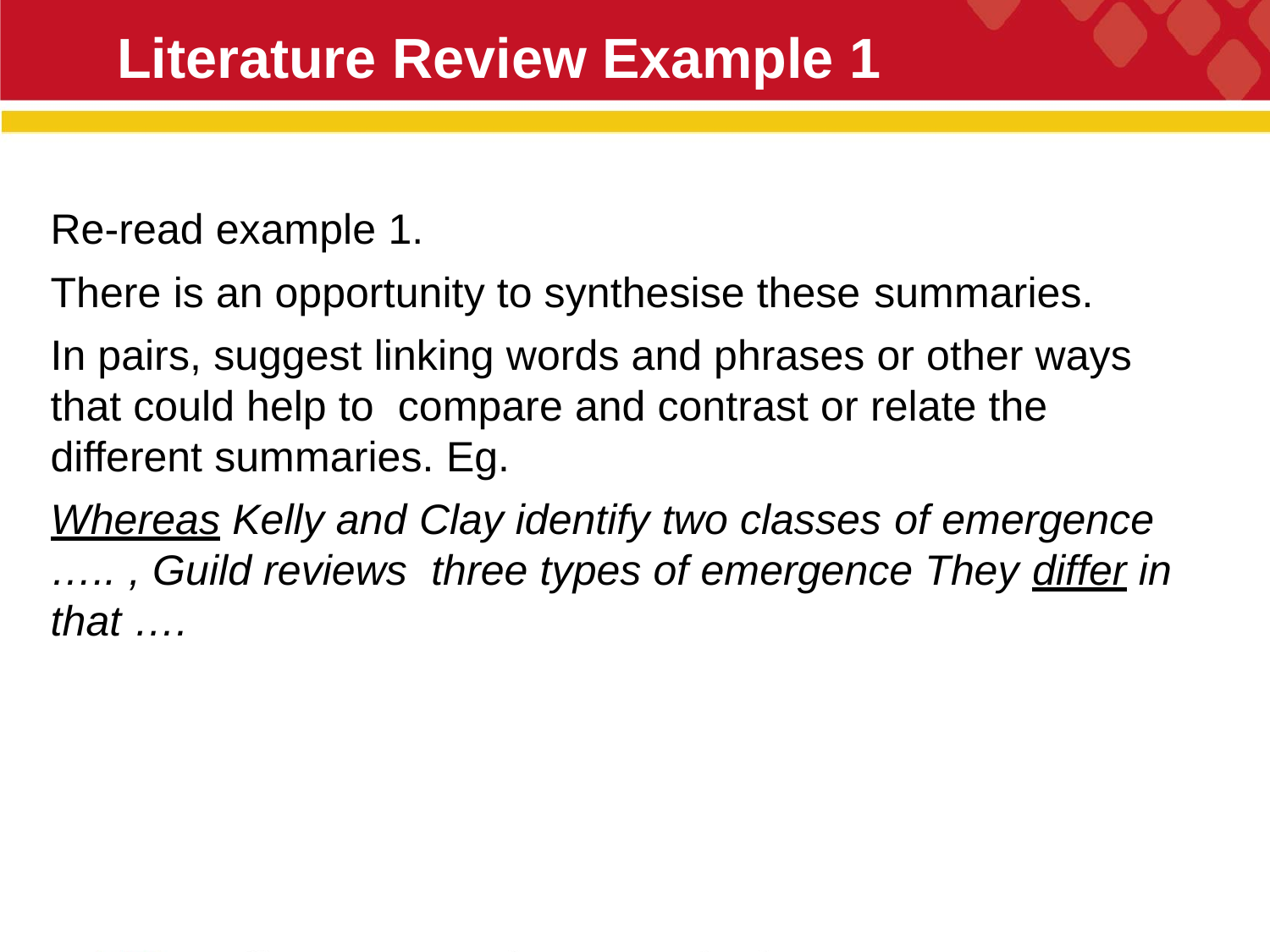

# Literature Review Example 1
28
Re-read example 1.
There is an opportunity to synthesise these summaries.
In pairs, suggest linking words and phrases or other ways that could help to  compare and contrast or relate the different summaries. Eg.
Whereas Kelly and Clay identify two classes of emergence	….. , Guild reviews  three types of emergence They differ in that ….